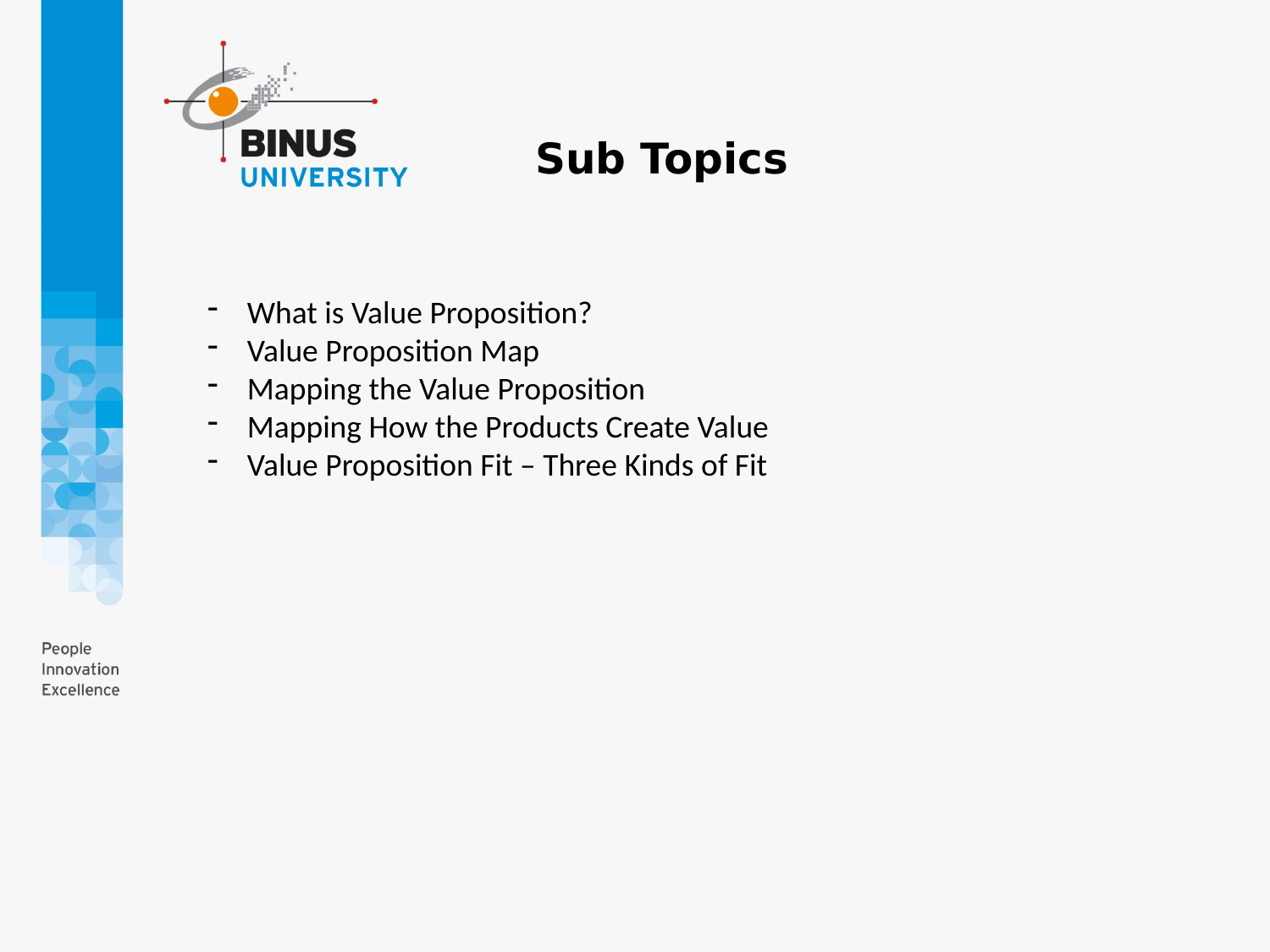

Sub Topics
What is Value Proposition?
Value Proposition Map
Mapping the Value Proposition
Mapping How the Products Create Value
Value Proposition Fit – Three Kinds of Fit